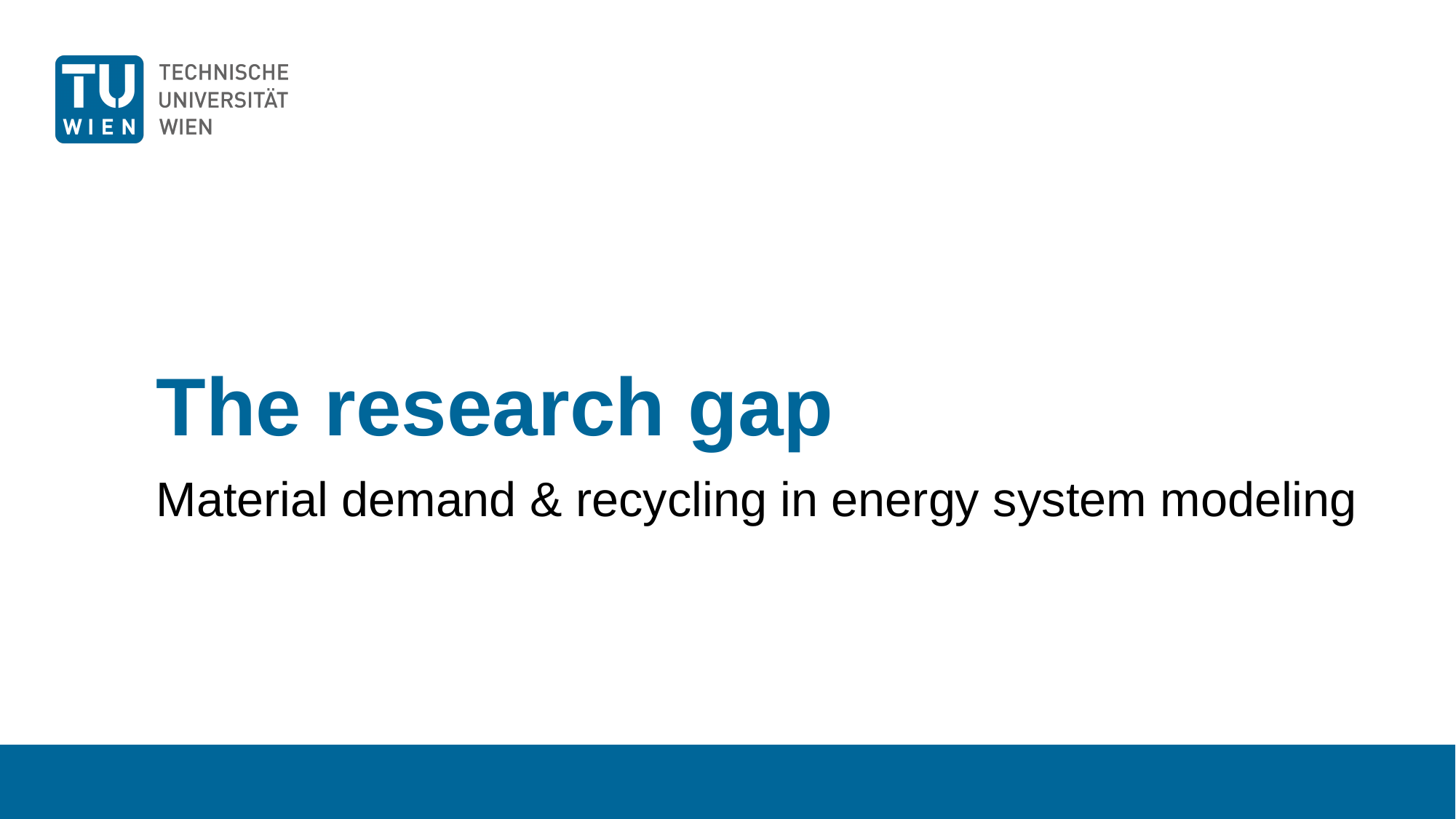

# The research gap
Material demand & recycling in energy system modeling